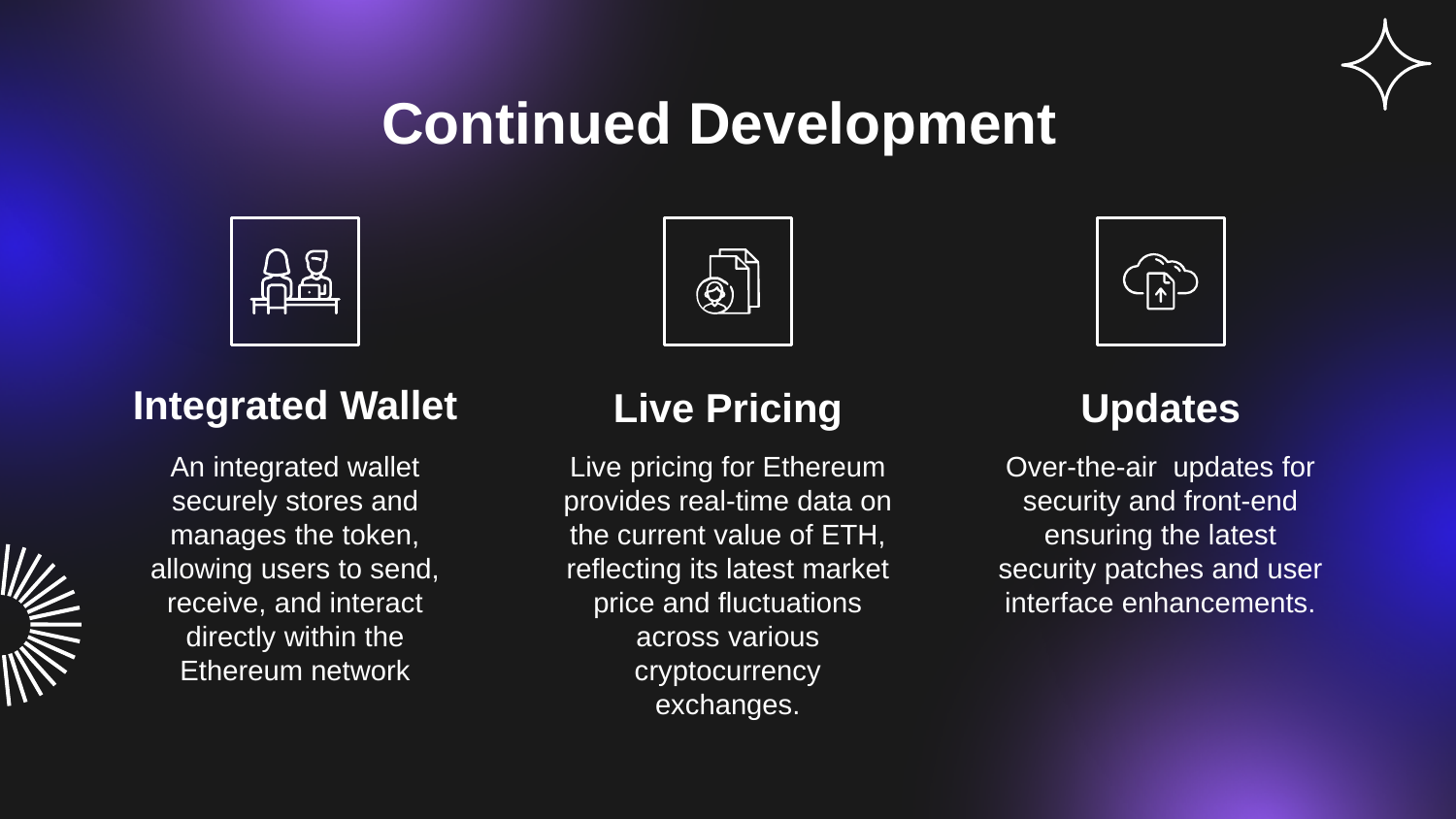

# Continued Development

Integrated Wallet
Live Pricing
Updates
An integrated wallet securely stores and manages the token, allowing users to send, receive, and interact directly within the Ethereum network
Live pricing for Ethereum provides real-time data on the current value of ETH, reflecting its latest market price and fluctuations across various cryptocurrency exchanges.

Over-the-air  updates for security and front-end ensuring the latest security patches and user interface enhancements.